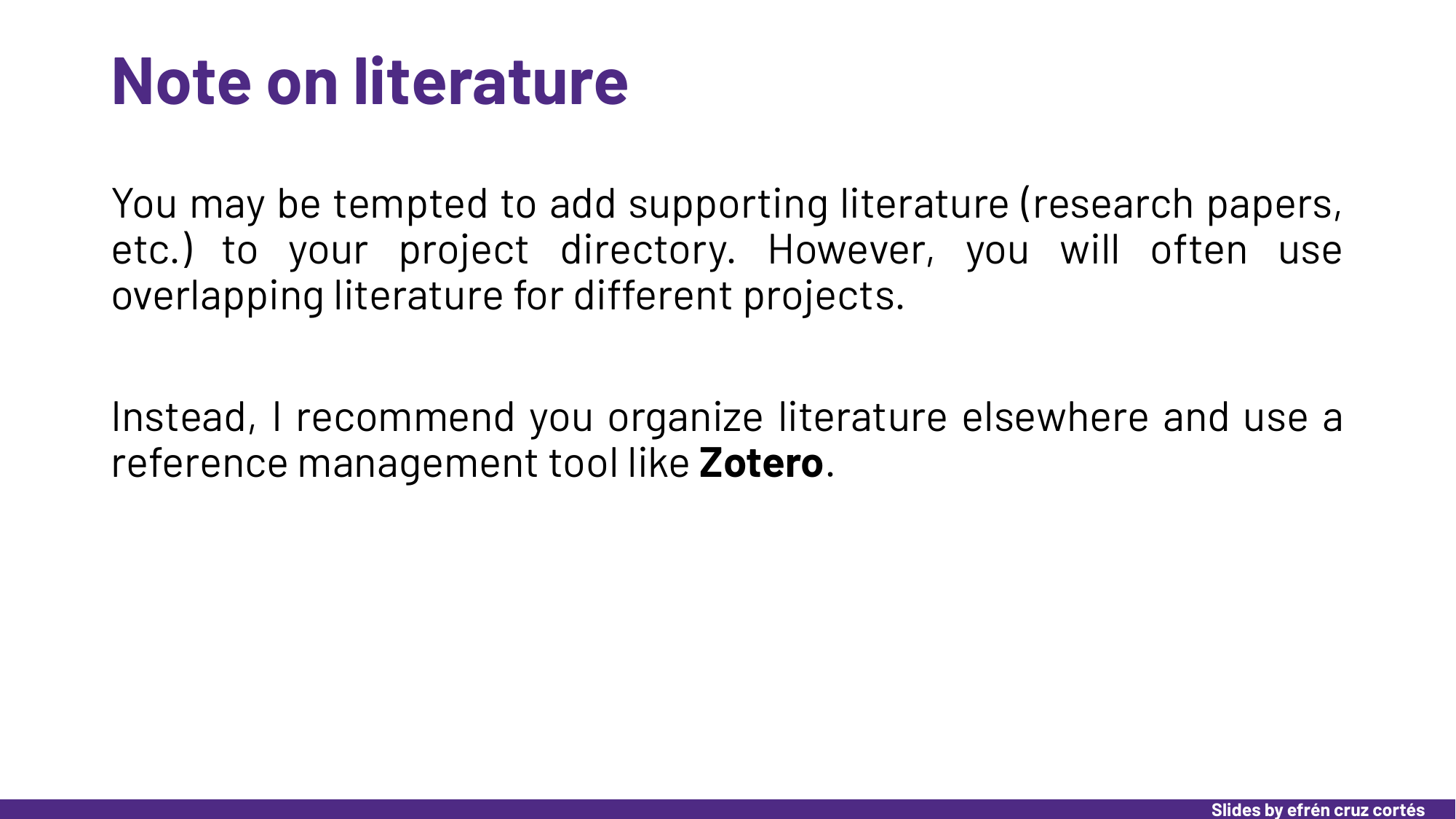

# Note on literature
You may be tempted to add supporting literature (research papers, etc.) to your project directory. However, you will often use overlapping literature for different projects.

Instead, I recommend you organize literature elsewhere and use a reference management tool like Zotero.